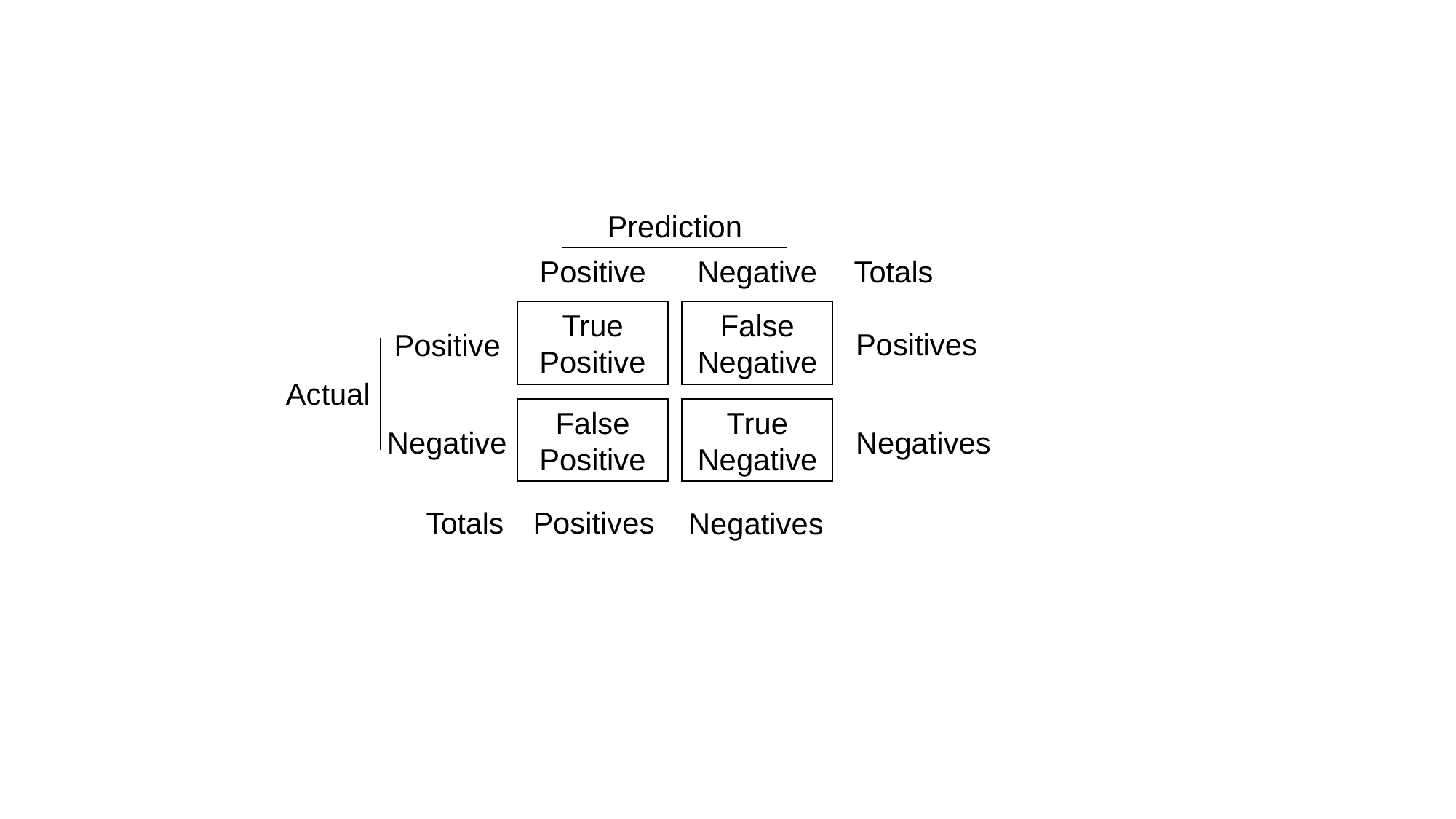

# Prediction
Positive
Negative
Totals
True Positive
False Negative
Positives
Positive
Actual
False Positive
True Negative
Negative
Negatives
Totals
Positives
Negatives